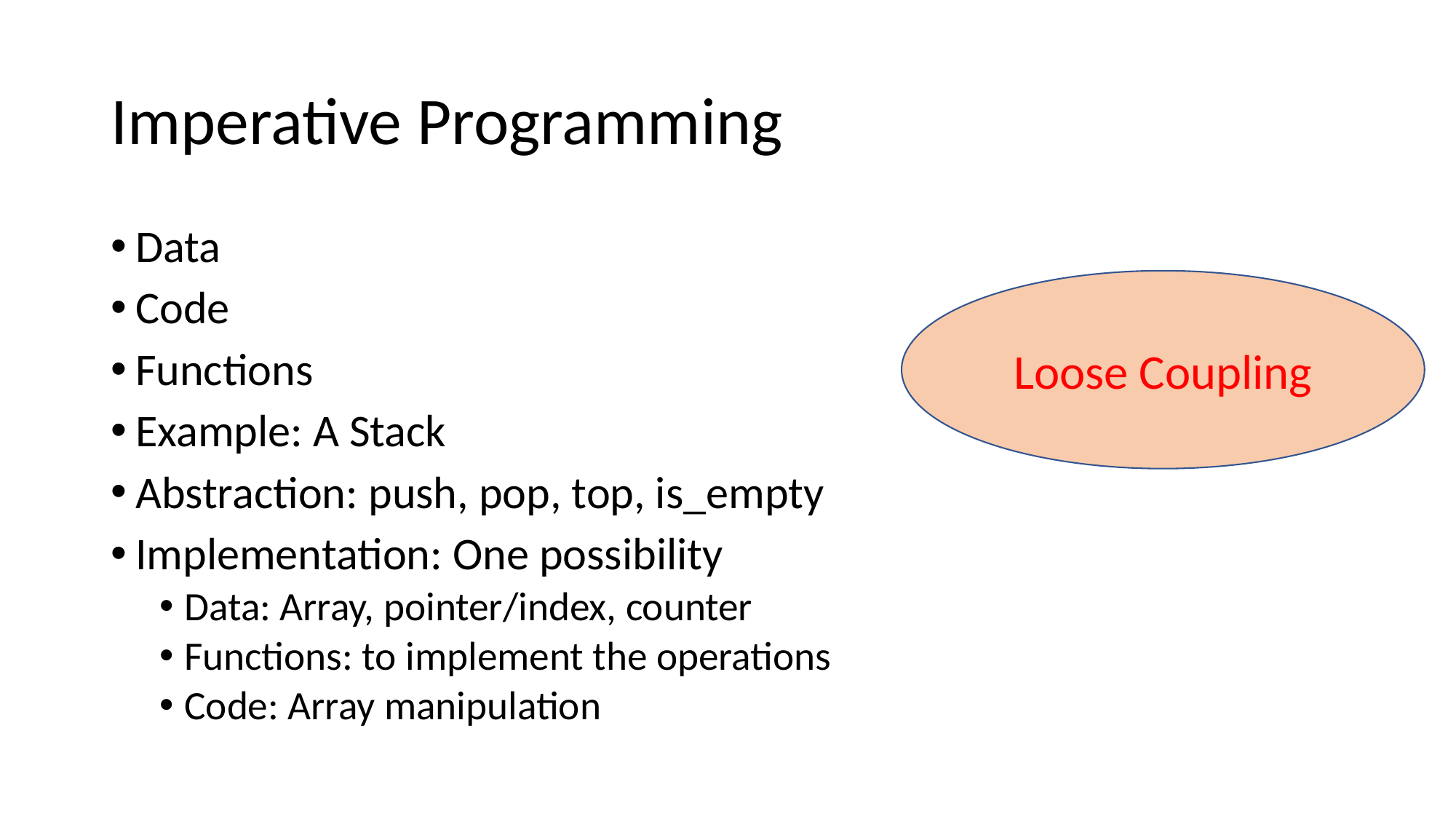

# Imperative Programming
Data
Code
Functions
Example: A Stack
Abstraction: push, pop, top, is_empty
Implementation: One possibility
Data: Array, pointer/index, counter
Functions: to implement the operations
Code: Array manipulation
Loose Coupling